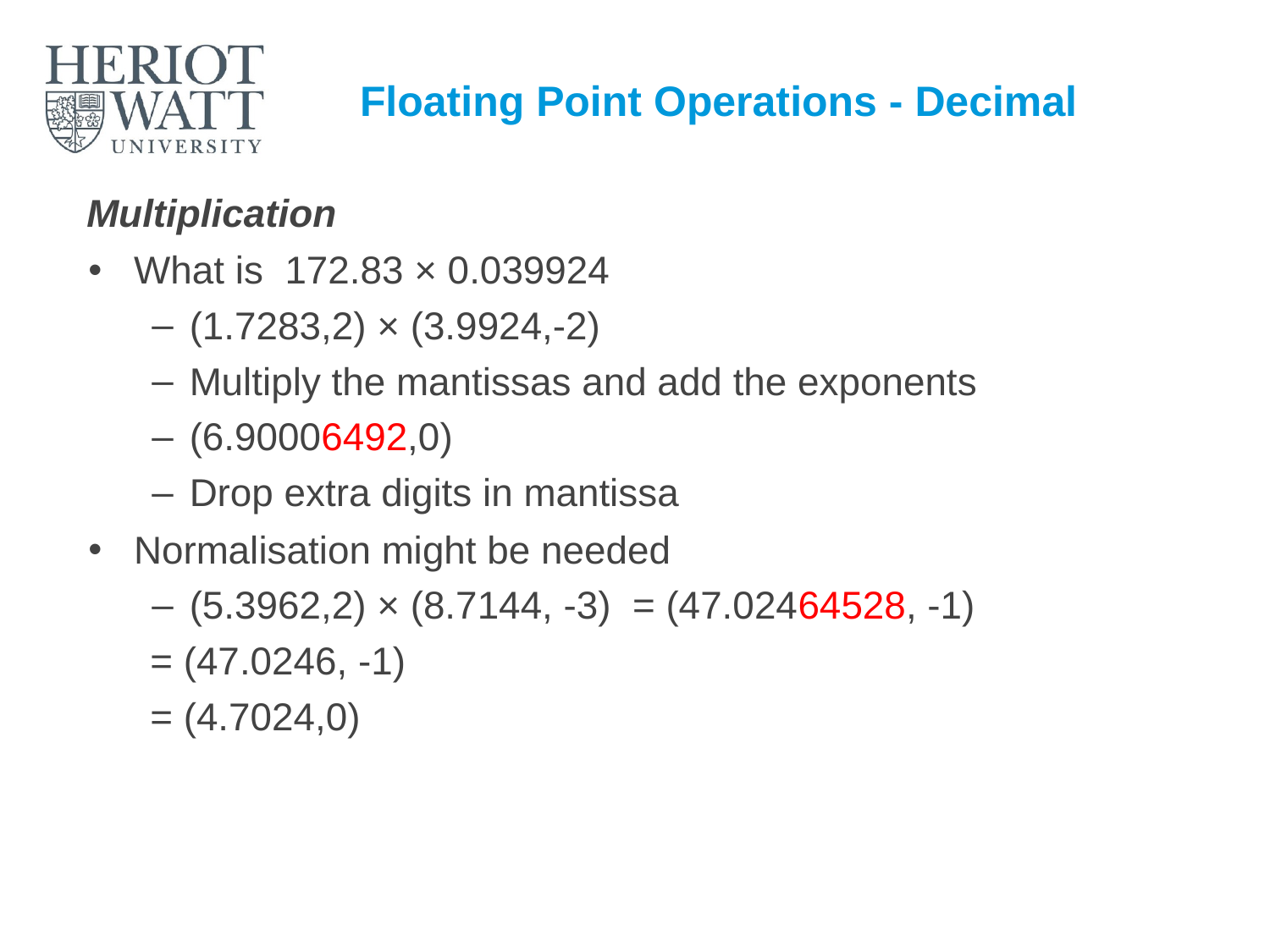

# Floating Point Operations - Decimal
Multiplication
What is  172.83 × 0.039924
(1.7283,2) × (3.9924,-2)
Multiply the mantissas and add the exponents
(6.90006492,0)
Drop extra digits in mantissa
Normalisation might be needed
(5.3962,2) × (8.7144, -3)  = (47.02464528, -1)
= (47.0246, -1)
= (4.7024,0)